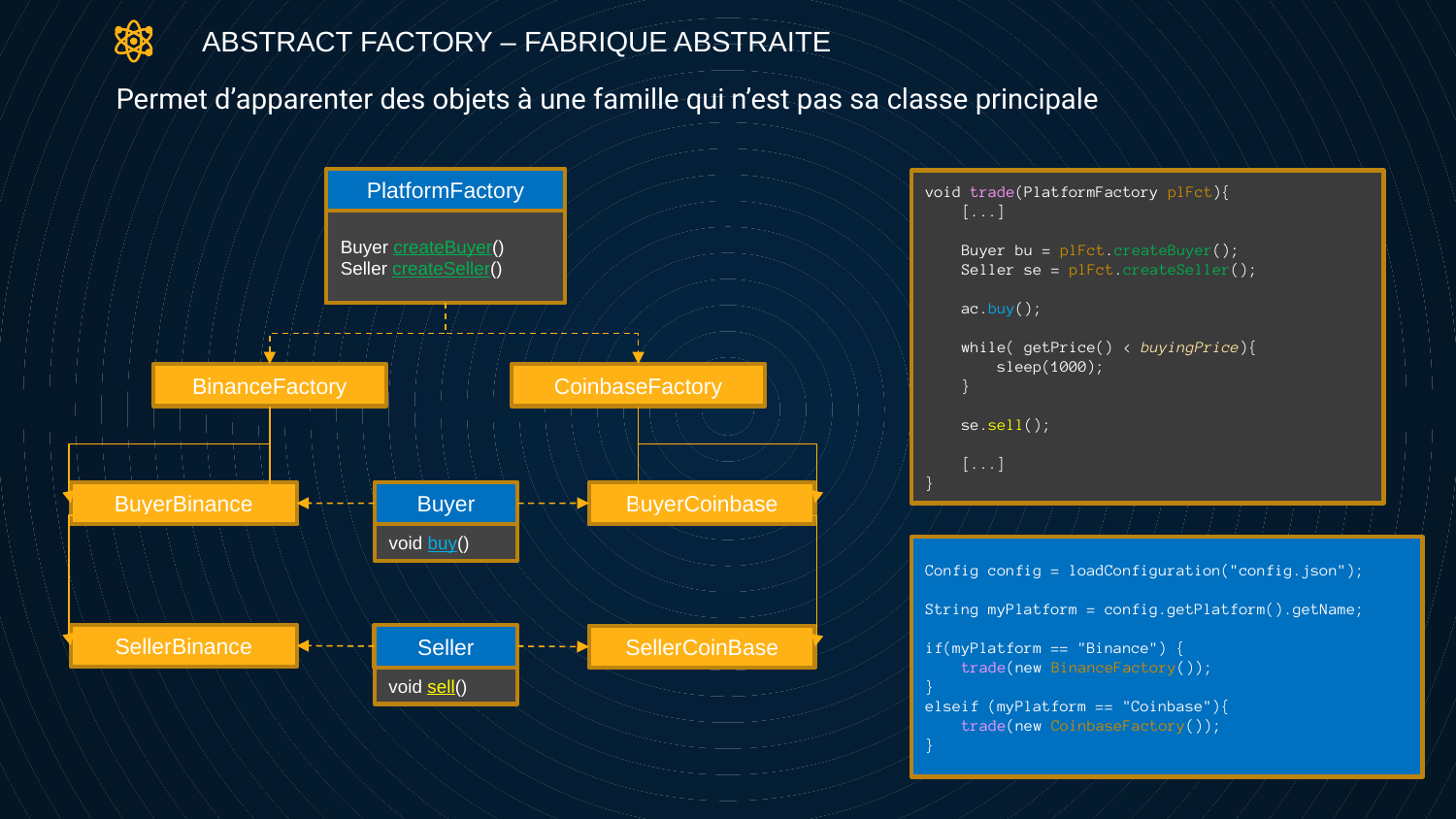

ABSTRACT FACTORY – FABRIQUE ABSTRAITE

Permet d’apparenter des objets à une famille qui n’est pas sa classe principale
PlatformFactory
void trade(PlatformFactory plFct){
    [...]

    Buyer bu = plFct.createBuyer();
    Seller se = plFct.createSeller();

    ac.buy();

    while( getPrice() < buyingPrice){
        sleep(1000);
    }

    se.sell();

    [...]
}
Buyer createBuyer()
Seller createSeller()
CoinbaseFactory
BinanceFactory
BuyerBinance
BuyerCoinbase
Buyer
void buy()
Config config = loadConfiguration("config.json");

String myPlatform = config.getPlatform().getName;

if(myPlatform == "Binance") {
    trade(new BinanceFactory());
}
elseif (myPlatform == "Coinbase"){
    trade(new CoinbaseFactory());
}
SellerBinance
Seller
SellerCoinBase
void sell()